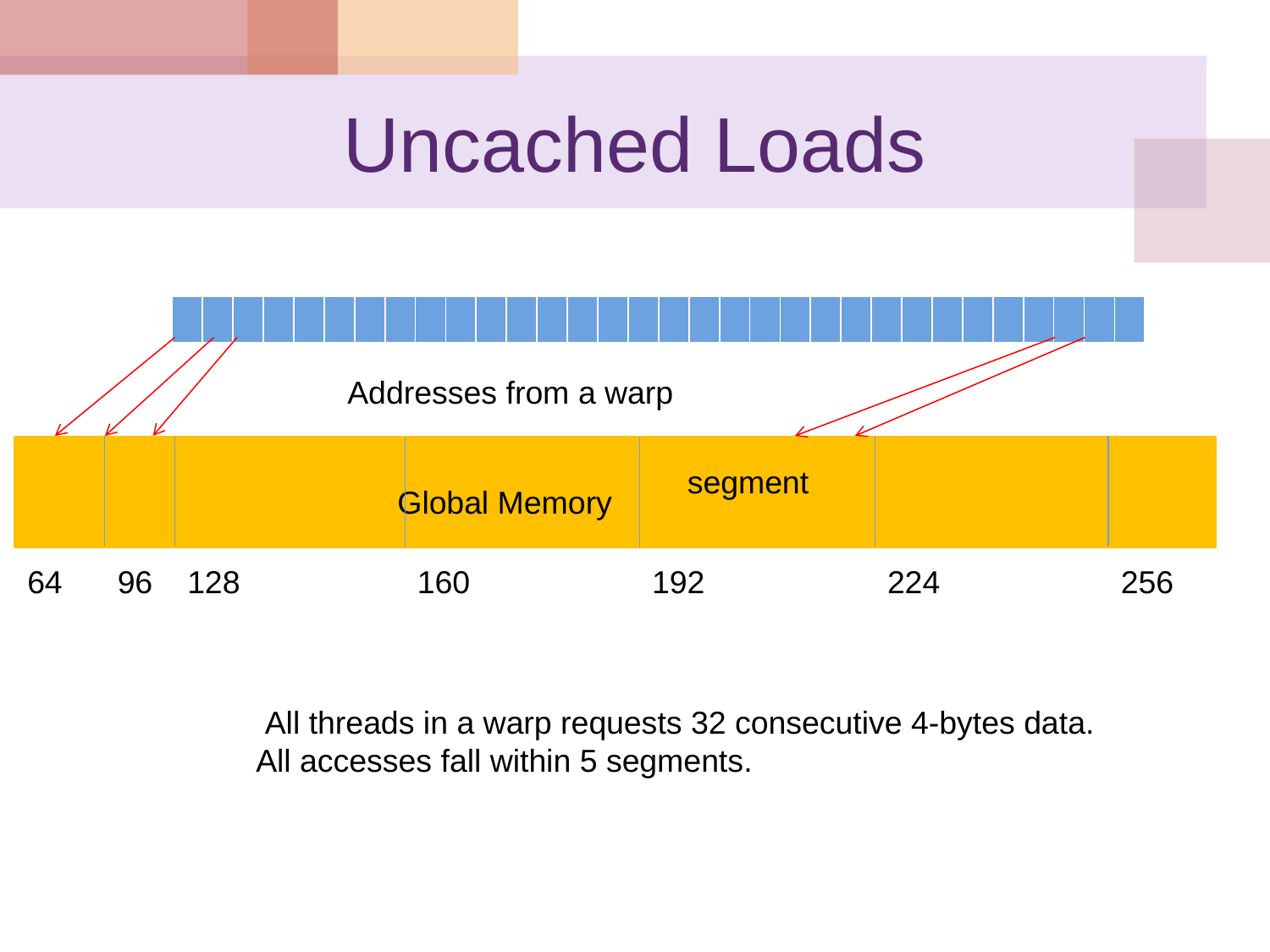

# Uncached Loads
|  |  |  |  |  |  |  |  |  |  |  |  |  |  |  |  |  |  |  |  |  |  |  |  |  |  |  |  |  |  |  |  |
| --- | --- | --- | --- | --- | --- | --- | --- | --- | --- | --- | --- | --- | --- | --- | --- | --- | --- | --- | --- | --- | --- | --- | --- | --- | --- | --- | --- | --- | --- | --- | --- |
Addresses from a warp

segment
Global Memory
64
96
128
160
192
224
256
 All threads in a warp requests 32 consecutive 4-bytes data. All accesses fall within 5 segments.